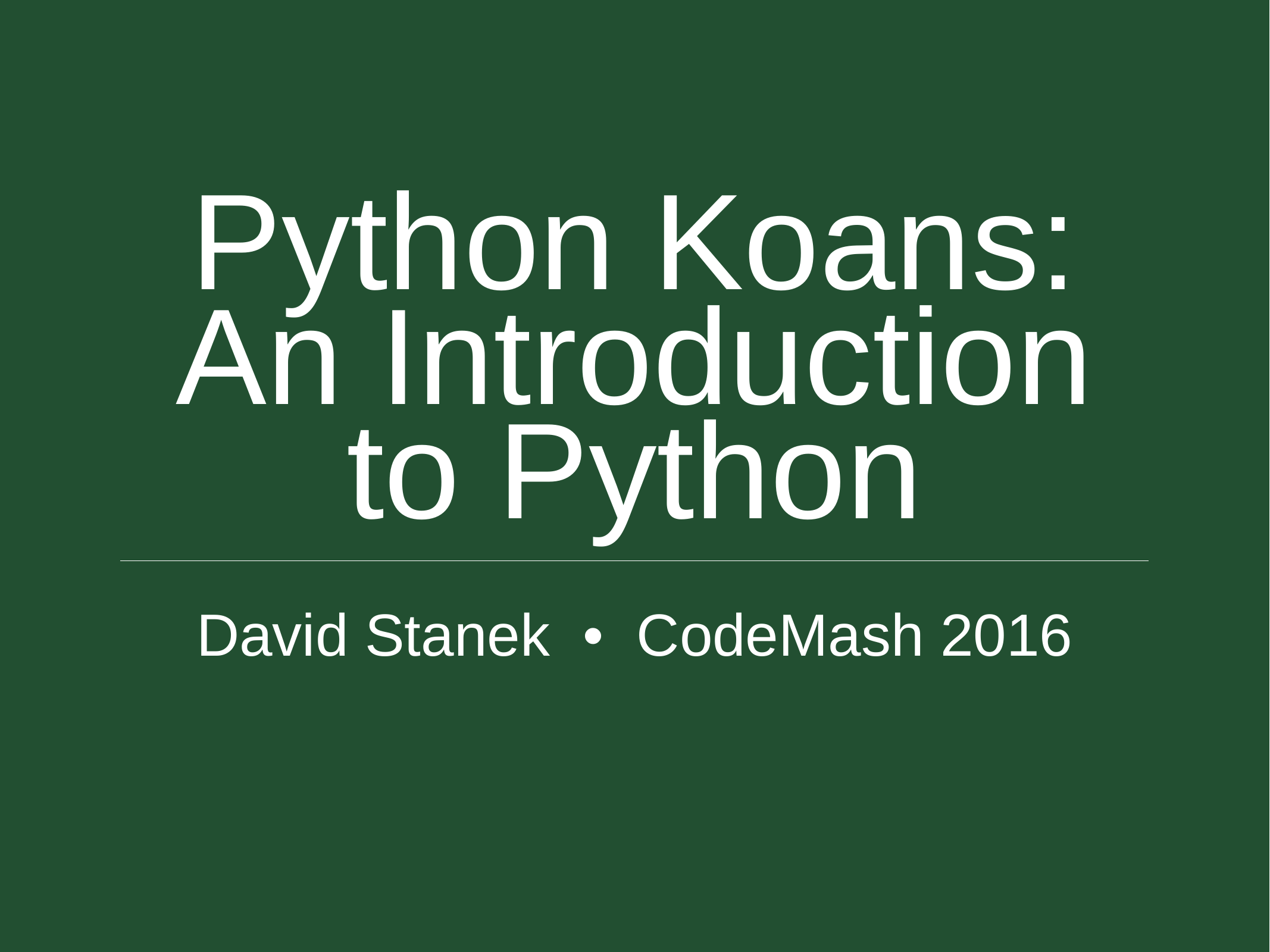

# Python Koans: An Introduction to Python
David Stanek  •  CodeMash 2016